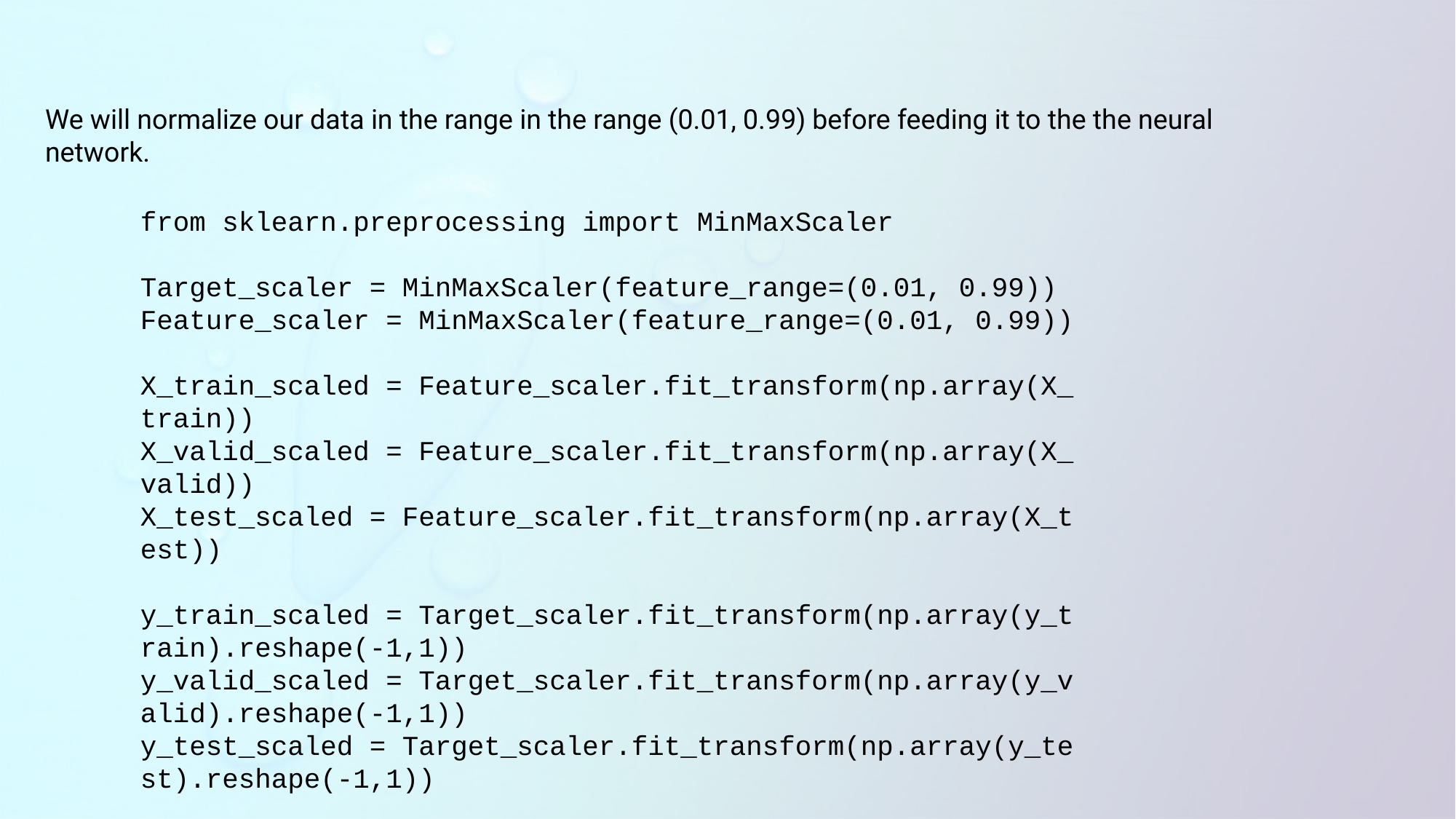

#
Normalize Data
13
We will normalize our data in the range in the range (0.01, 0.99) before feeding it to the the neural network.
from sklearn.preprocessing import MinMaxScaler
Target_scaler = MinMaxScaler(feature_range=(0.01, 0.99))
Feature_scaler = MinMaxScaler(feature_range=(0.01, 0.99))
X_train_scaled = Feature_scaler.fit_transform(np.array(X_train))
X_valid_scaled = Feature_scaler.fit_transform(np.array(X_valid))
X_test_scaled = Feature_scaler.fit_transform(np.array(X_test))
y_train_scaled = Target_scaler.fit_transform(np.array(y_train).reshape(-1,1))
y_valid_scaled = Target_scaler.fit_transform(np.array(y_valid).reshape(-1,1))
y_test_scaled = Target_scaler.fit_transform(np.array(y_test).reshape(-1,1))